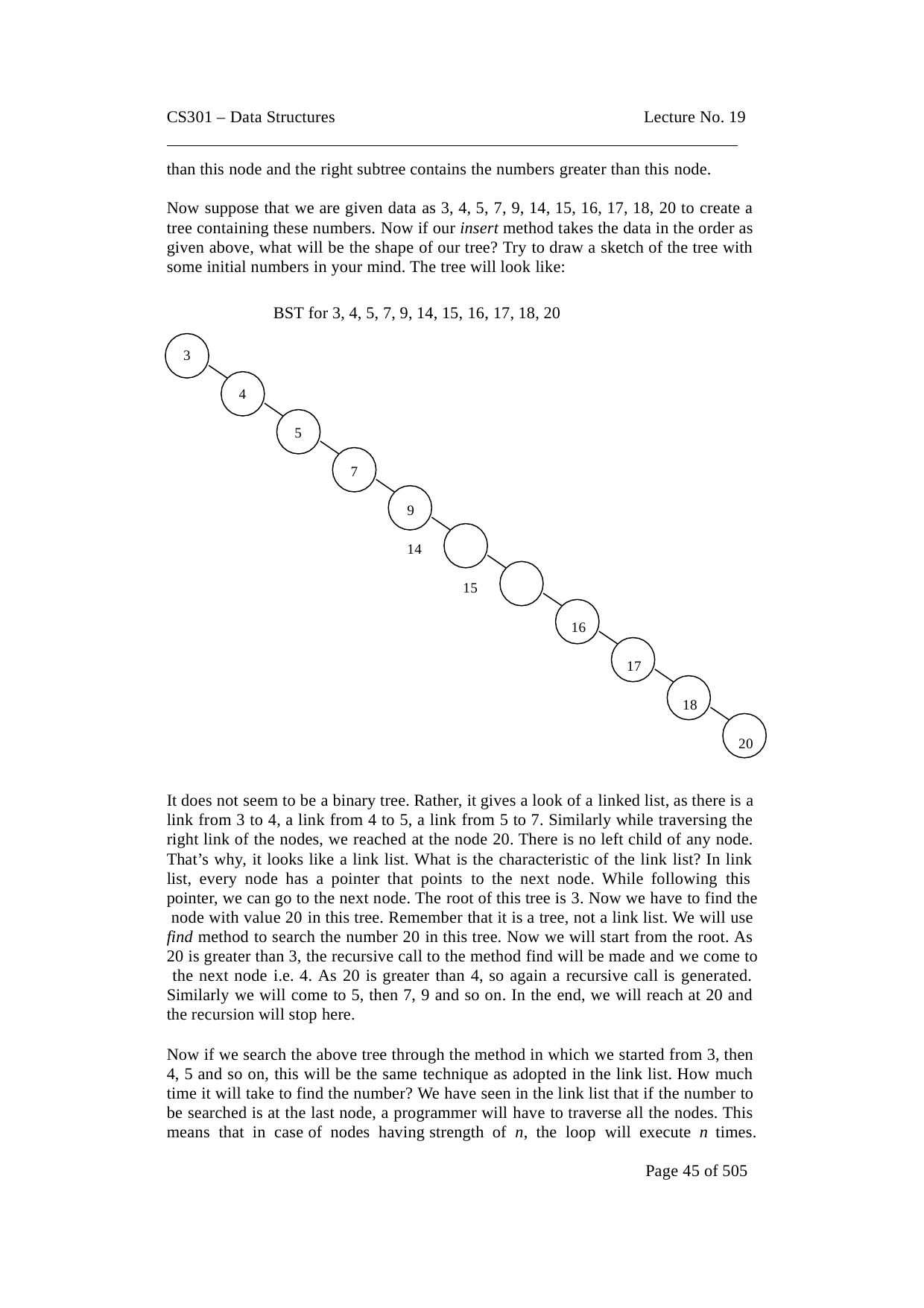

CS301 – Data Structures	Lecture No. 19

than this node and the right subtree contains the numbers greater than this node.

Now suppose that we are given data as 3, 4, 5, 7, 9, 14, 15, 16, 17, 18, 20 to create a  tree containing these numbers. Now if our insert method takes the data in the order as  given above, what will be the shape of our tree? Try to draw a sketch of the tree with  some initial numbers in your mind. The tree will look like:

BST for 3, 4, 5, 7, 9, 14, 15, 16, 17, 18, 20

3

4

5

7

9

14

15

16

17

18

20

It does not seem to be a binary tree. Rather, it gives a look of a linked list, as there is a  link from 3 to 4, a link from 4 to 5, a link from 5 to 7. Similarly while traversing the  right link of the nodes, we reached at the node 20. There is no left child of any node.  That’s why, it looks like a link list. What is the characteristic of the link list? In link  list, every node has a pointer that points to the next node. While following this  pointer, we can go to the next node. The root of this tree is 3. Now we have to find the  node with value 20 in this tree. Remember that it is a tree, not a link list. We will use  find method to search the number 20 in this tree. Now we will start from the root. As  20 is greater than 3, the recursive call to the method find will be made and we come to  the next node i.e. 4. As 20 is greater than 4, so again a recursive call is generated.  Similarly we will come to 5, then 7, 9 and so on. In the end, we will reach at 20 and  the recursion will stop here.

Now if we search the above tree through the method in which we started from 3, then  4, 5 and so on, this will be the same technique as adopted in the link list. How much  time it will take to find the number? We have seen in the link list that if the number to  be searched is at the last node, a programmer will have to traverse all the nodes. This  means  that  in  case of  nodes  having strength  of  n,  the  loop  will  execute  n times.

Page 45 of 505